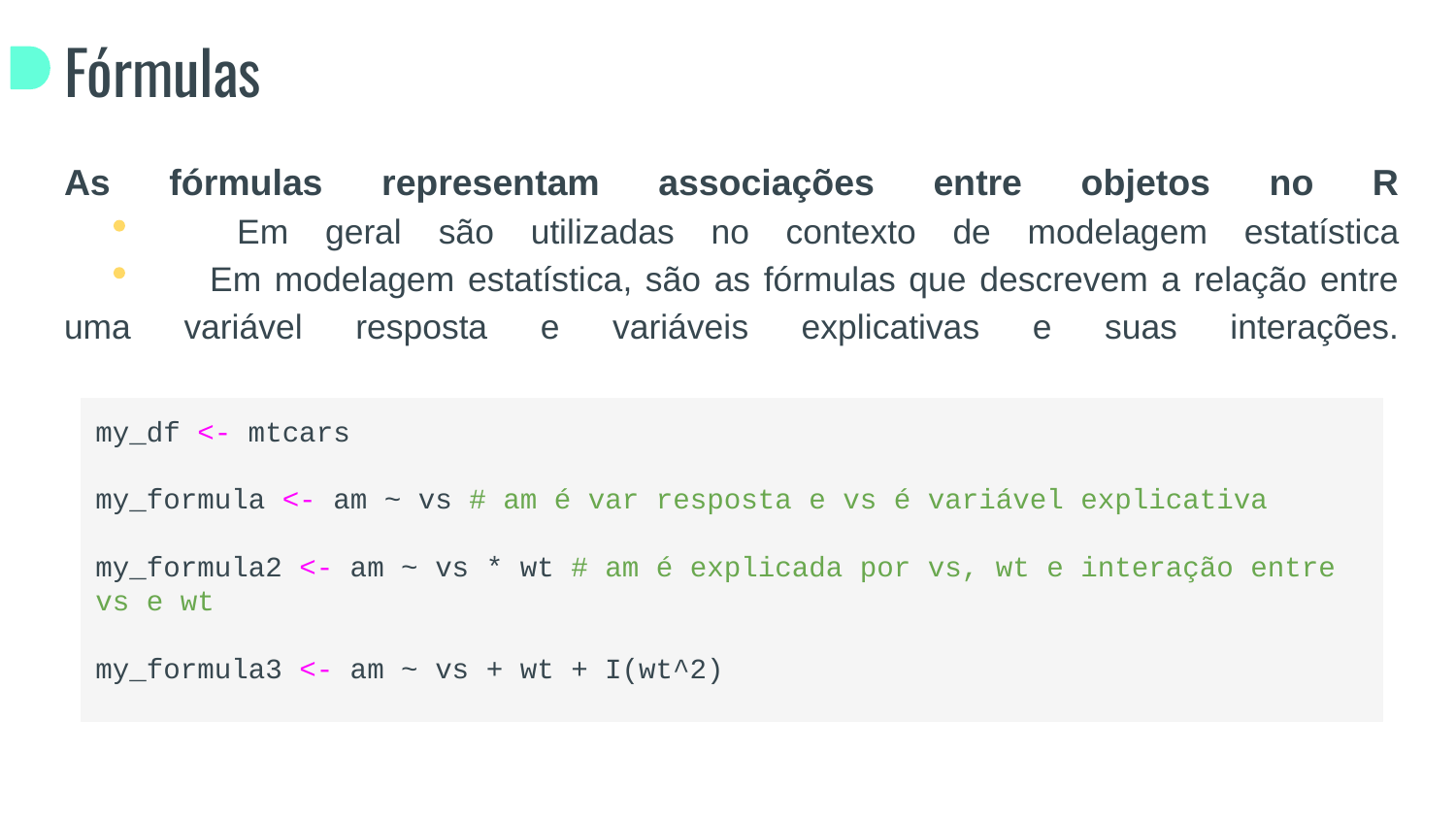

# Fórmulas

As fórmulas representam associações entre objetos no R
 	Em geral são utilizadas no contexto de modelagem estatística
	Em modelagem estatística, são as fórmulas que descrevem a relação entre uma variável resposta e variáveis explicativas e suas interações.

my_df <- mtcars

my_formula <- am ~ vs # am é var resposta e vs é variável explicativa
my_formula2 <- am ~ vs * wt # am é explicada por vs, wt e interação entre vs e wt

my_formula3 <- am ~ vs + wt + I(wt^2)